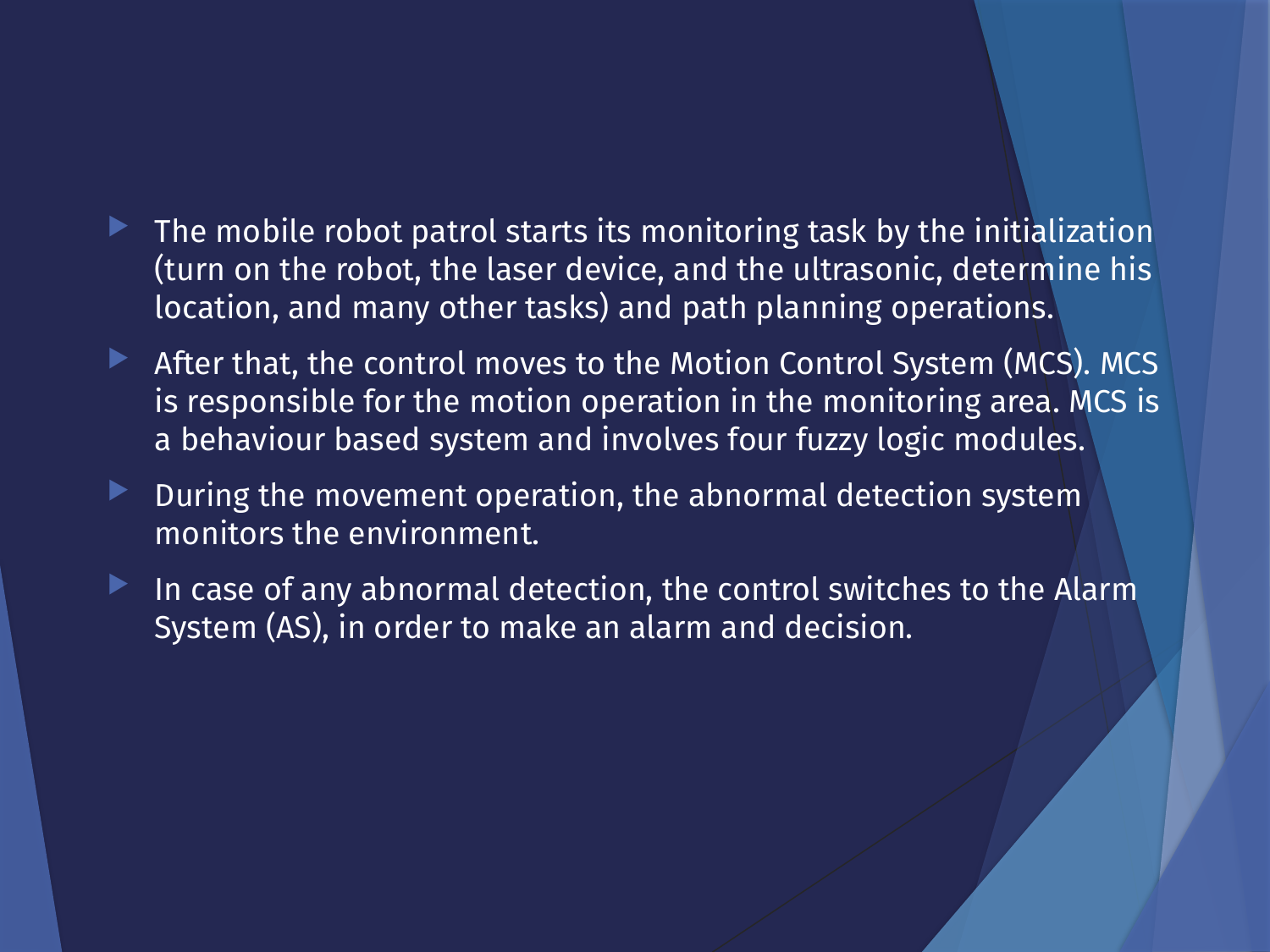

The mobile robot patrol starts its monitoring task by the initialization (turn on the robot, the laser device, and the ultrasonic, determine his location, and many other tasks) and path planning operations.
After that, the control moves to the Motion Control System (MCS). MCS is responsible for the motion operation in the monitoring area. MCS is a behaviour based system and involves four fuzzy logic modules.
During the movement operation, the abnormal detection system monitors the environment.
In case of any abnormal detection, the control switches to the Alarm System (AS), in order to make an alarm and decision.